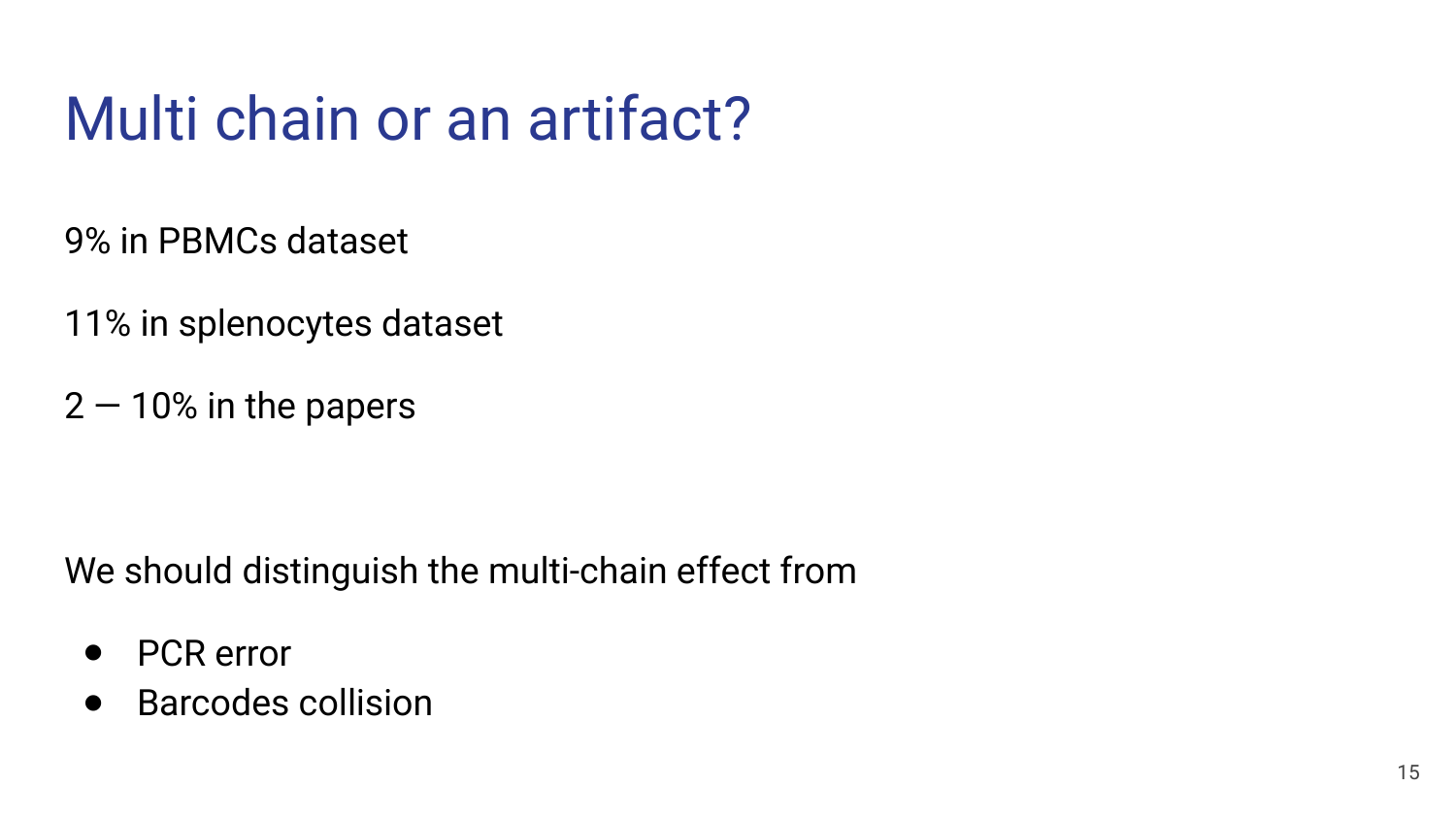

# Multi chain or an artifact?
9% in PBMCs dataset
11% in splenocytes dataset
2 — 10% in the papers

We should distinguish the multi-chain effect from
PCR error
Barcodes collision

15